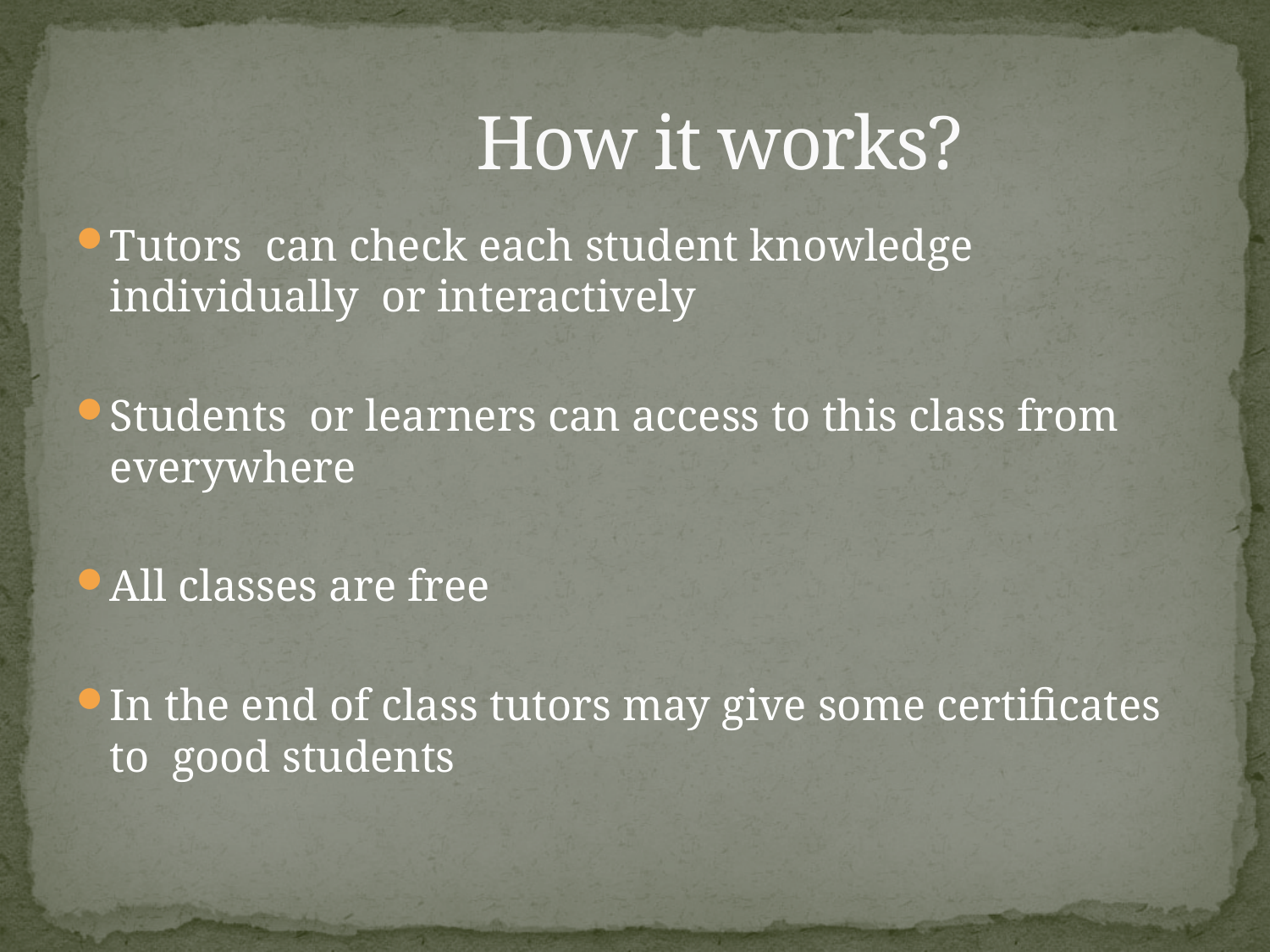

# How it works?
Tutors  can check each student knowledge individually  or interactively

Students  or learners can access to this class from everywhere

All classes are free

In the end of class tutors may give some certificates to  good students